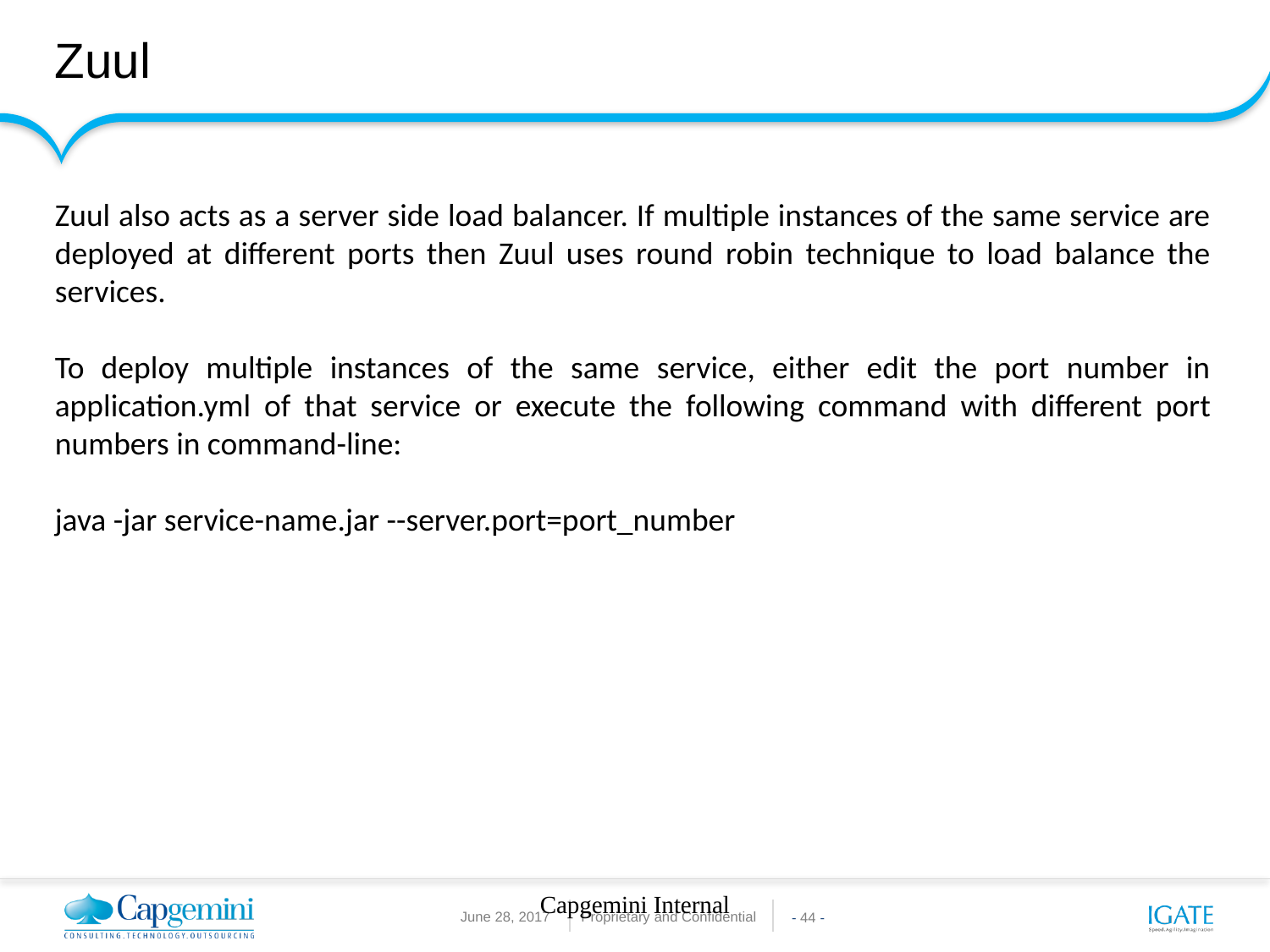

Zuul
Zuul also acts as a server side load balancer. If multiple instances of the same service are deployed at different ports then Zuul uses round robin technique to load balance the services.

To deploy multiple instances of the same service, either edit the port number in application.yml of that service or execute the following command with different port numbers in command-line:

java -jar service-name.jar --server.port=port_number

Capgemini Internal